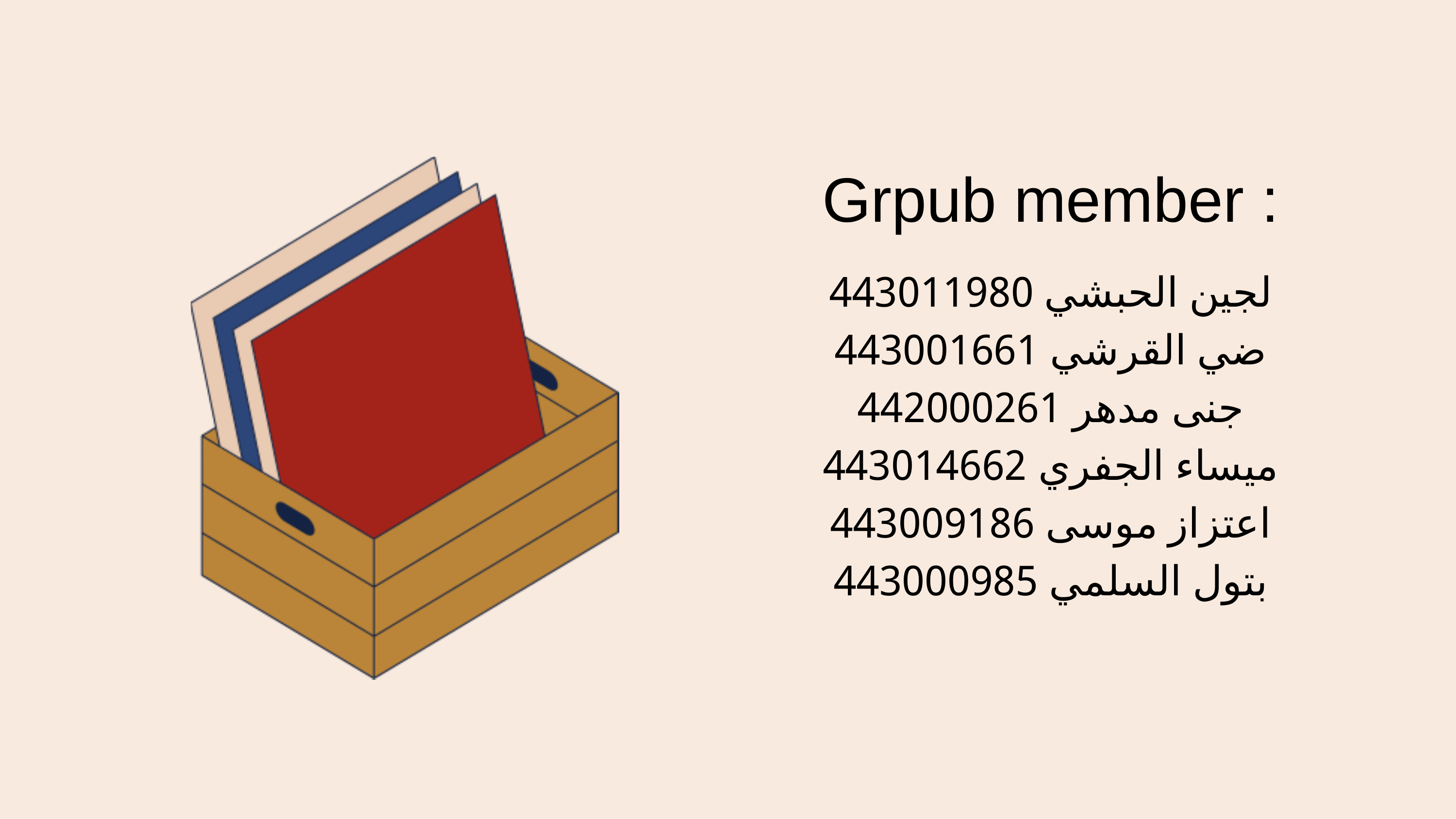

Grpub member :

لجين الحبشي 443011980
ضي القرشي 443001661
جنى مدهر 442000261
ميساء الجفري 443014662
اعتزاز موسى 443009186
بتول السلمي 443000985